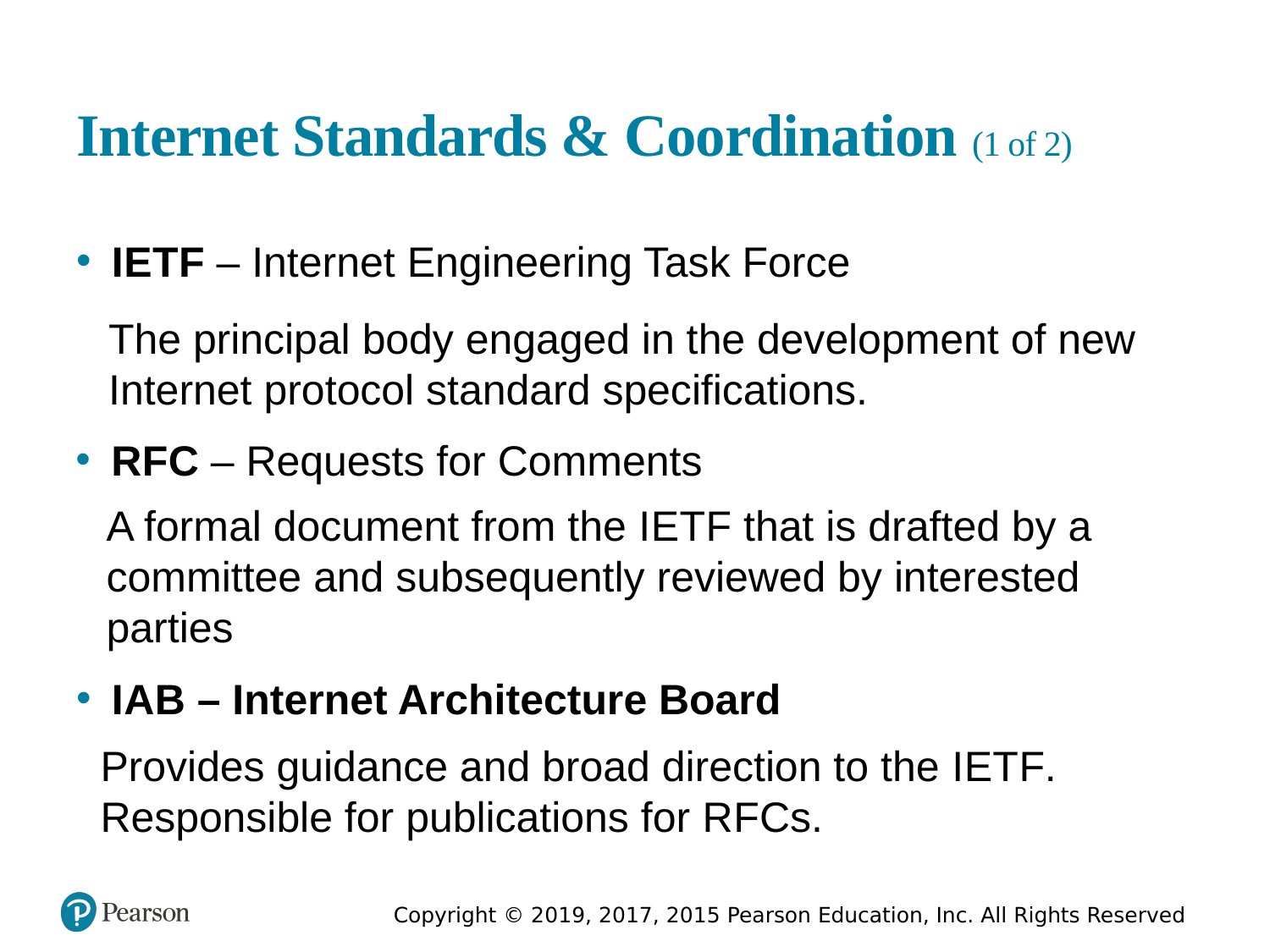

# Internet Standards & Coordination (1 of 2)
I E T F – Internet Engineering Task Force
The principal body engaged in the development of new Internet protocol standard specifications.
R F C – Requests for Comments
A formal document from the I E T F that is drafted by a committee and subsequently reviewed by interested parties
I A B – Internet Architecture Board
Provides guidance and broad direction to the I E T F. Responsible for publications for R F Cs.